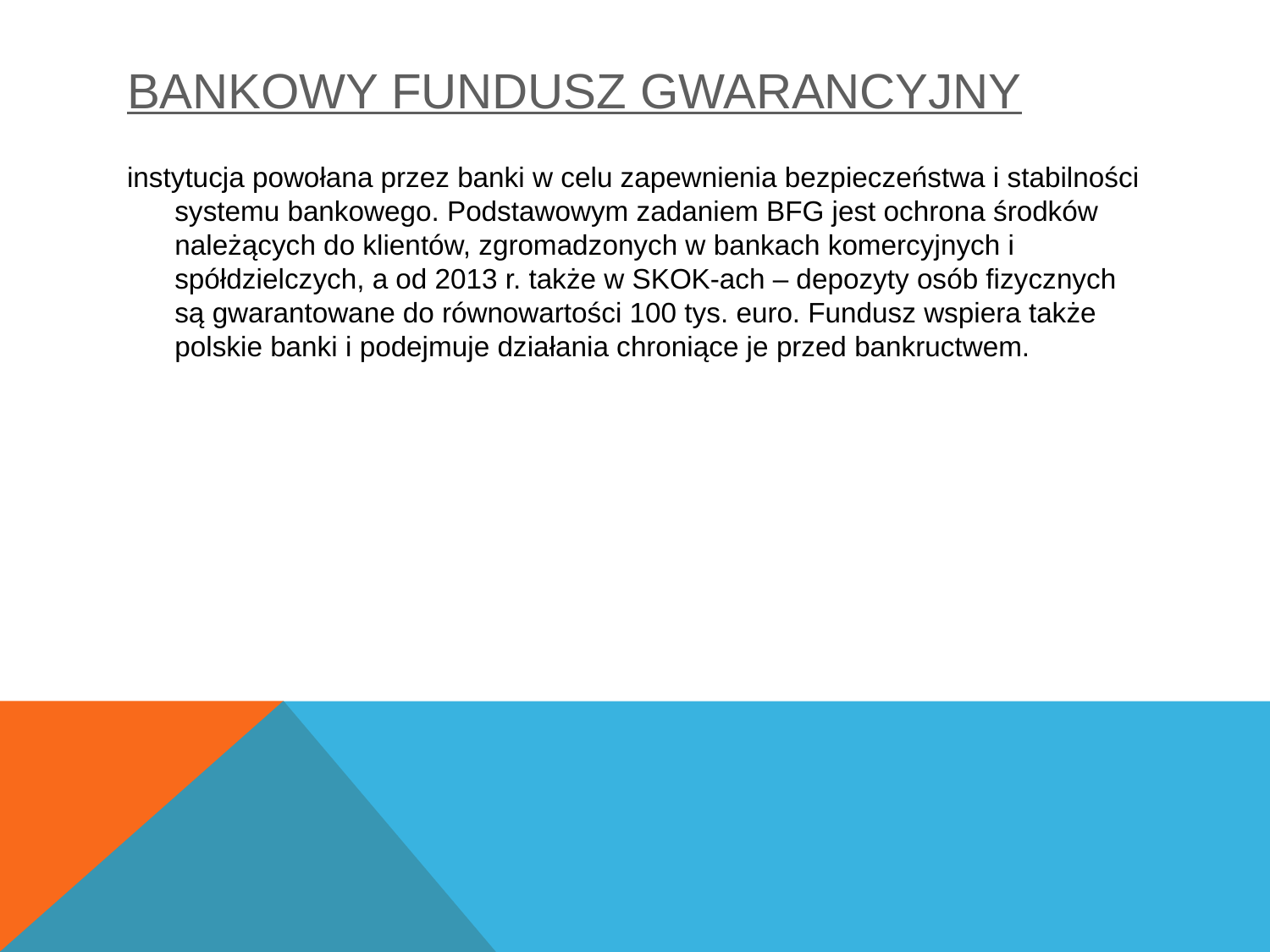

# Bankowy Fundusz Gwarancyjny
instytucja powołana przez banki w celu zapewnienia bezpieczeństwa i stabilności systemu bankowego. Podstawowym zadaniem BFG jest ochrona środków należących do klientów, zgromadzonych w bankach komercyjnych i spółdzielczych, a od 2013 r. także w SKOK-ach – depozyty osób fizycznych są gwarantowane do równowartości 100 tys. euro. Fundusz wspiera także polskie banki i podejmuje działania chroniące je przed bankructwem.